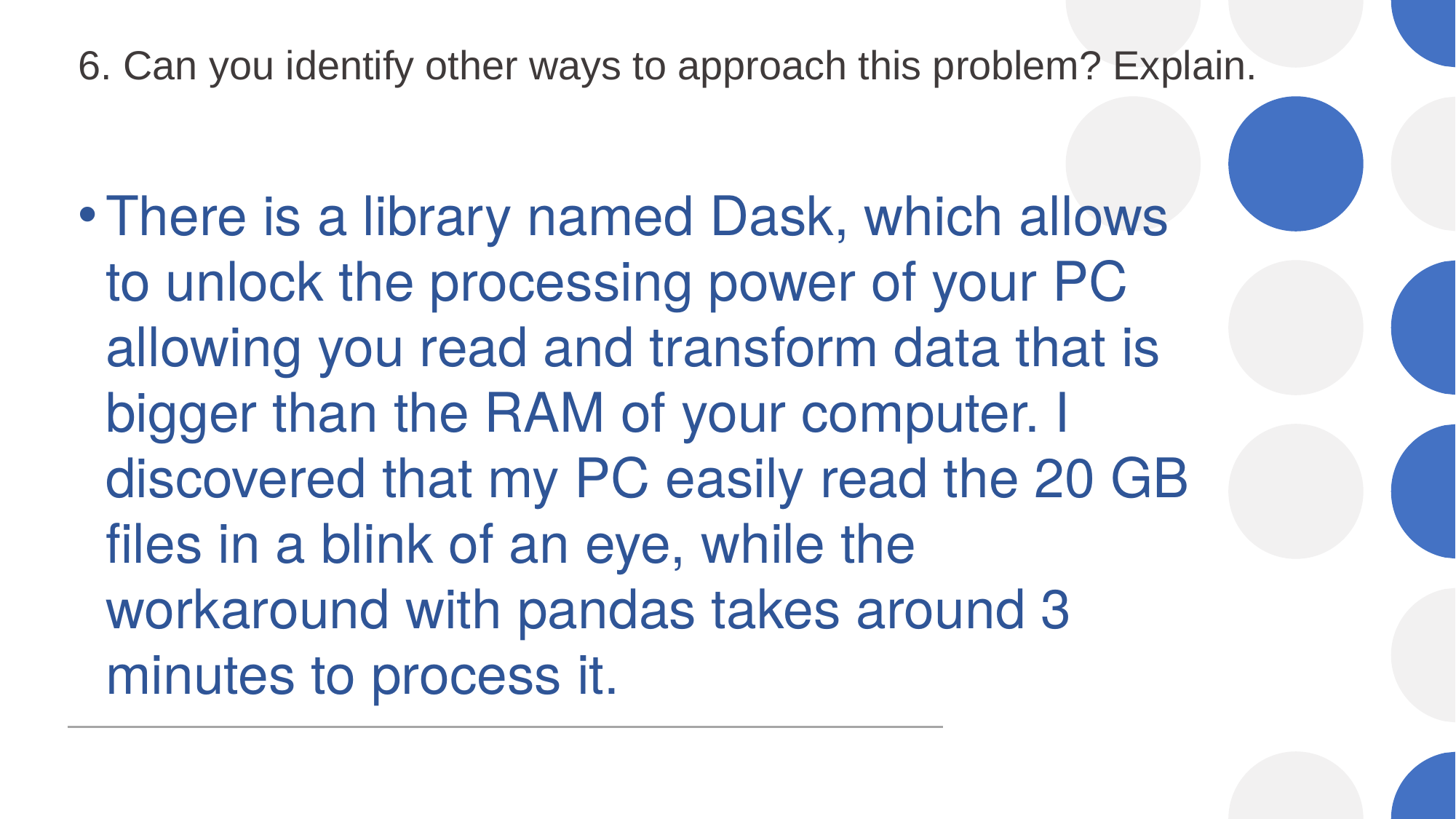

# 6. Can you identify other ways to approach this problem? Explain.
There is a library named Dask, which allows to unlock the processing power of your PC allowing you read and transform data that is bigger than the RAM of your computer. I discovered that my PC easily read the 20 GB files in a blink of an eye, while the workaround with pandas takes around 3 minutes to process it.